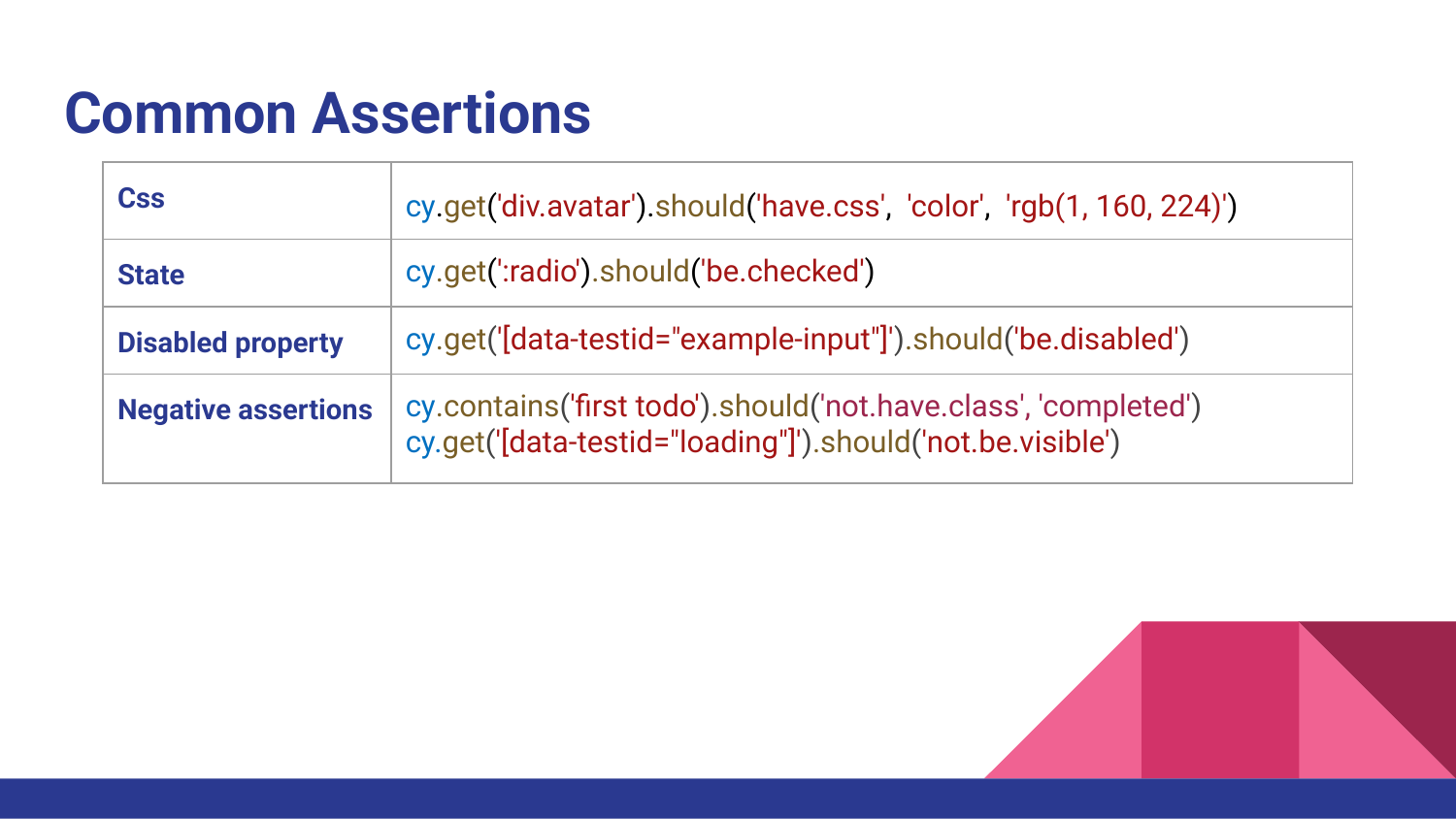

# Common Assertions
| Css | cy.get('div.avatar').should('have.css', 'color', 'rgb(1, 160, 224)') |
| --- | --- |
| State | cy.get(':radio').should('be.checked') |
| Disabled property | cy.get('[data-testid="example-input"]').should('be.disabled') |
| Negative assertions | cy.contains('first todo').should('not.have.class', 'completed') cy.get('[data-testid="loading"]').should('not.be.visible') |